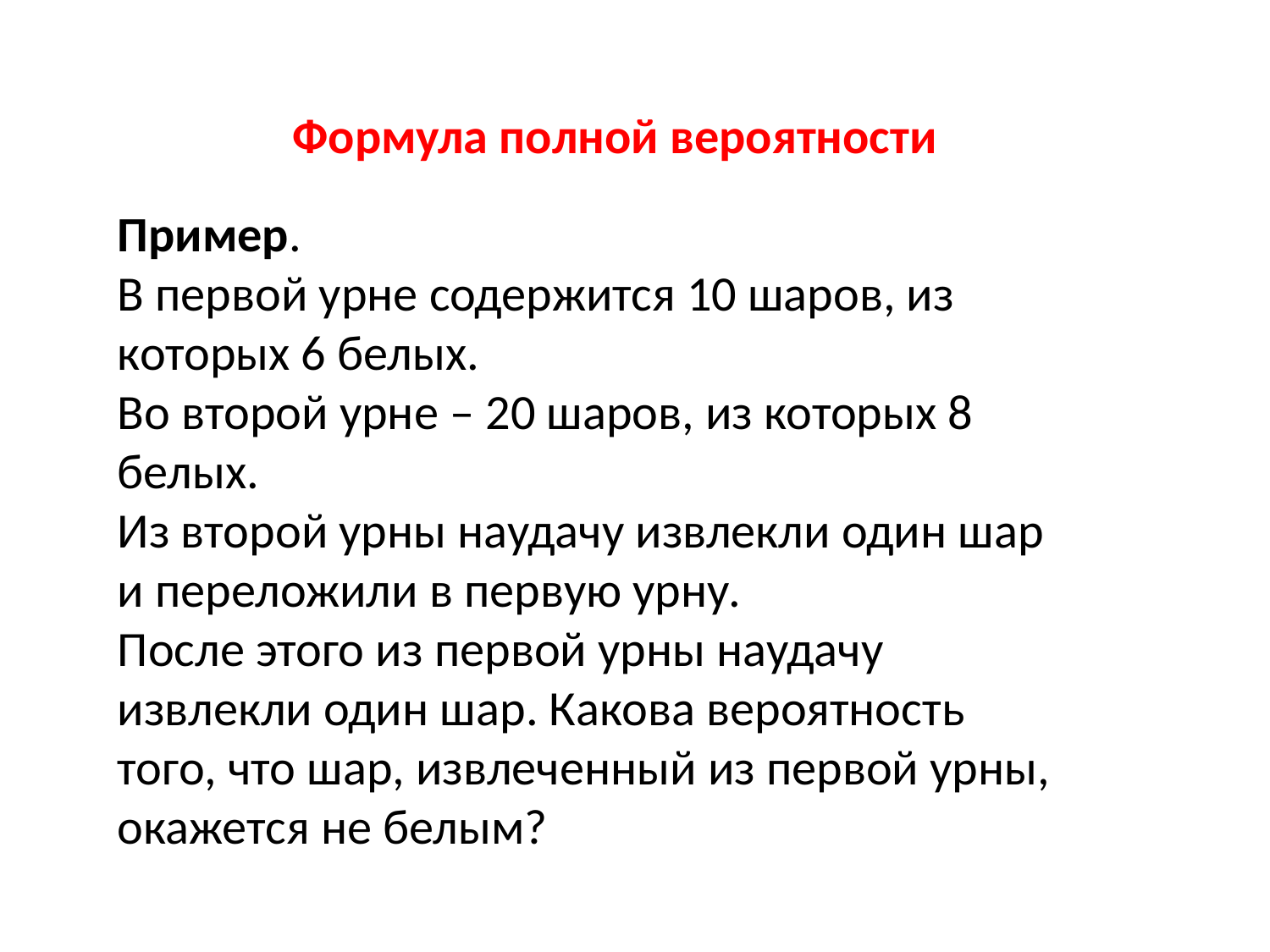

# Формула полной вероятности
Пример.
В первой урне содержится 10 шаров, из которых 6 белых.
Во второй урне – 20 шаров, из которых 8 белых.
Из второй урны наудачу извлекли один шар и переложили в первую урну.
После этого из первой урны наудачу извлекли один шар. Какова вероятность того, что шар, извлеченный из первой урны, окажется не белым?